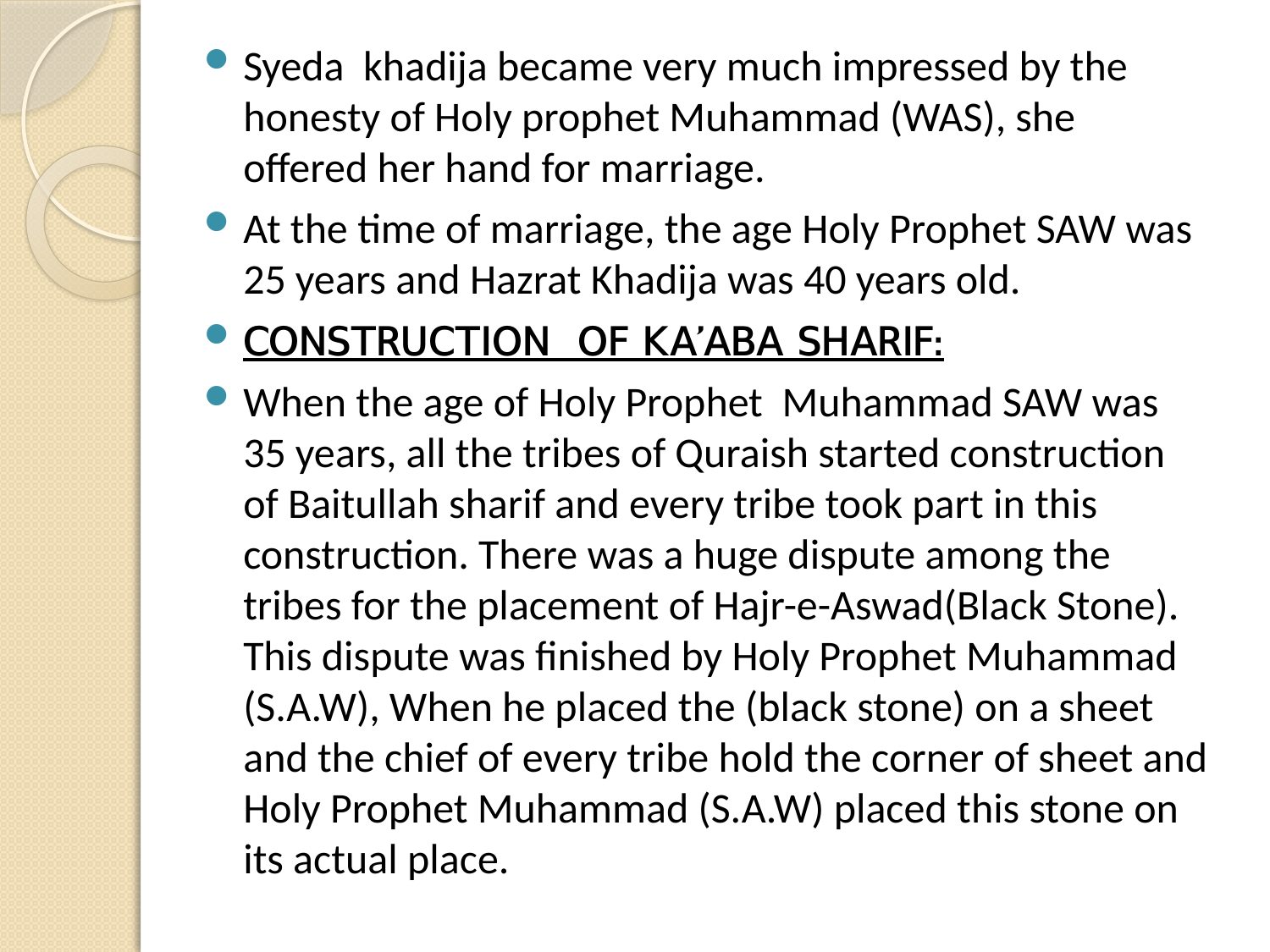

Syeda  khadija became very much impressed by the honesty of Holy prophet Muhammad (WAS), she offered her hand for marriage.
At the time of marriage, the age Holy Prophet SAW was 25 years and Hazrat Khadija was 40 years old.
CONSTRUCTION  OF KA’ABA SHARIF:
When the age of Holy Prophet  Muhammad SAW was 35 years, all the tribes of Quraish started construction of Baitullah sharif and every tribe took part in this construction. There was a huge dispute among the tribes for the placement of Hajr-e-Aswad(Black Stone). This dispute was finished by Holy Prophet Muhammad (S.A.W), When he placed the (black stone) on a sheet  and the chief of every tribe hold the corner of sheet and Holy Prophet Muhammad (S.A.W) placed this stone on its actual place.